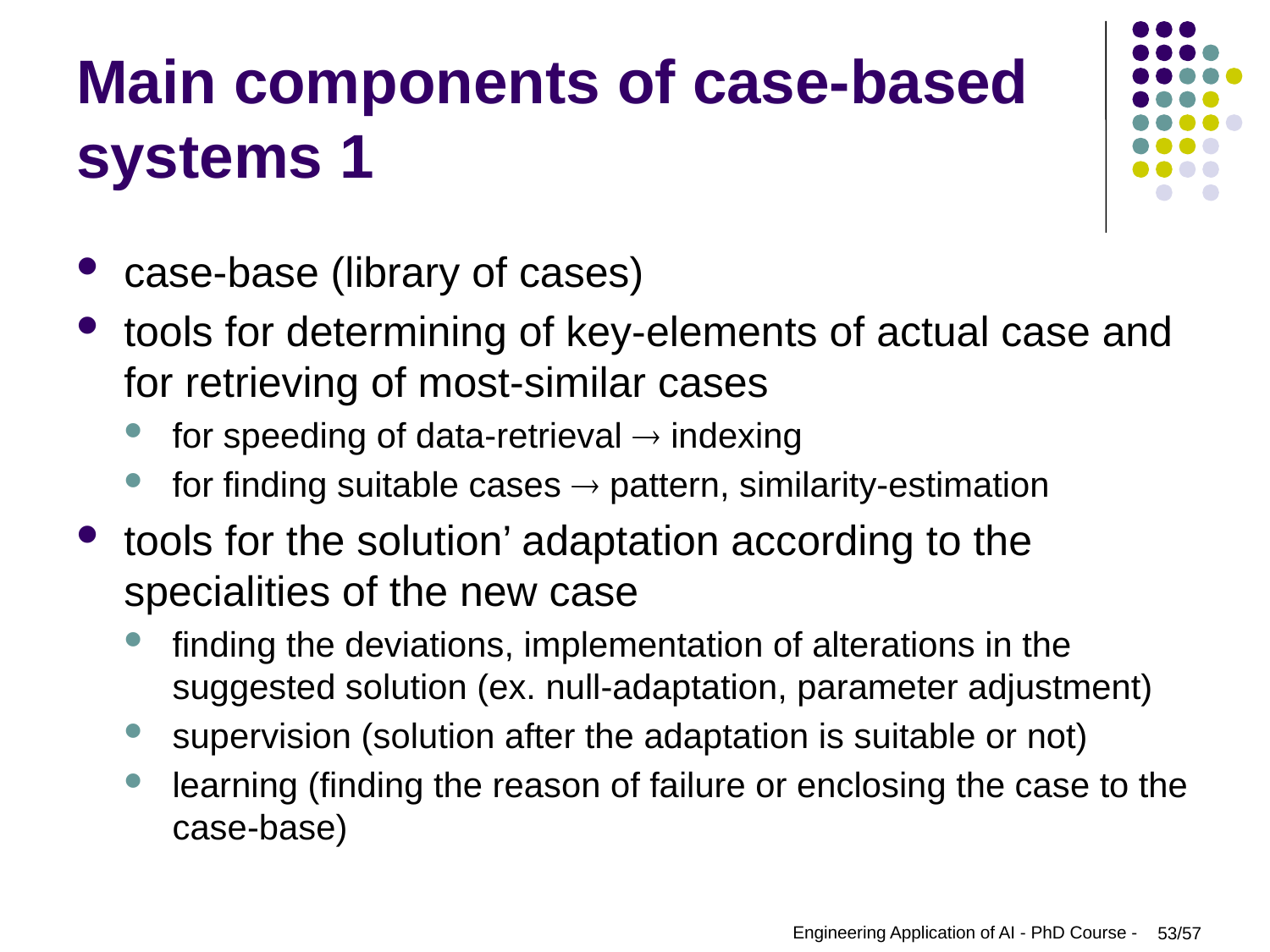

# Main components of case-based systems 1
case-base (library of cases)
tools for determining of key-elements of actual case and  for retrieving of most-similar cases
for speeding of data-retrieval → indexing
for finding suitable cases → pattern, similarity-estimation
tools for the solution’ adaptation according to the specialities of the new case
finding the deviations, implementation of alterations in the suggested solution (ex. null-adaptation, parameter adjustment)
supervision (solution after the adaptation is suitable or not)
learning (finding the reason of failure or enclosing the case to the case-base)
Engineering Application of AI - PhD Course -
53/57